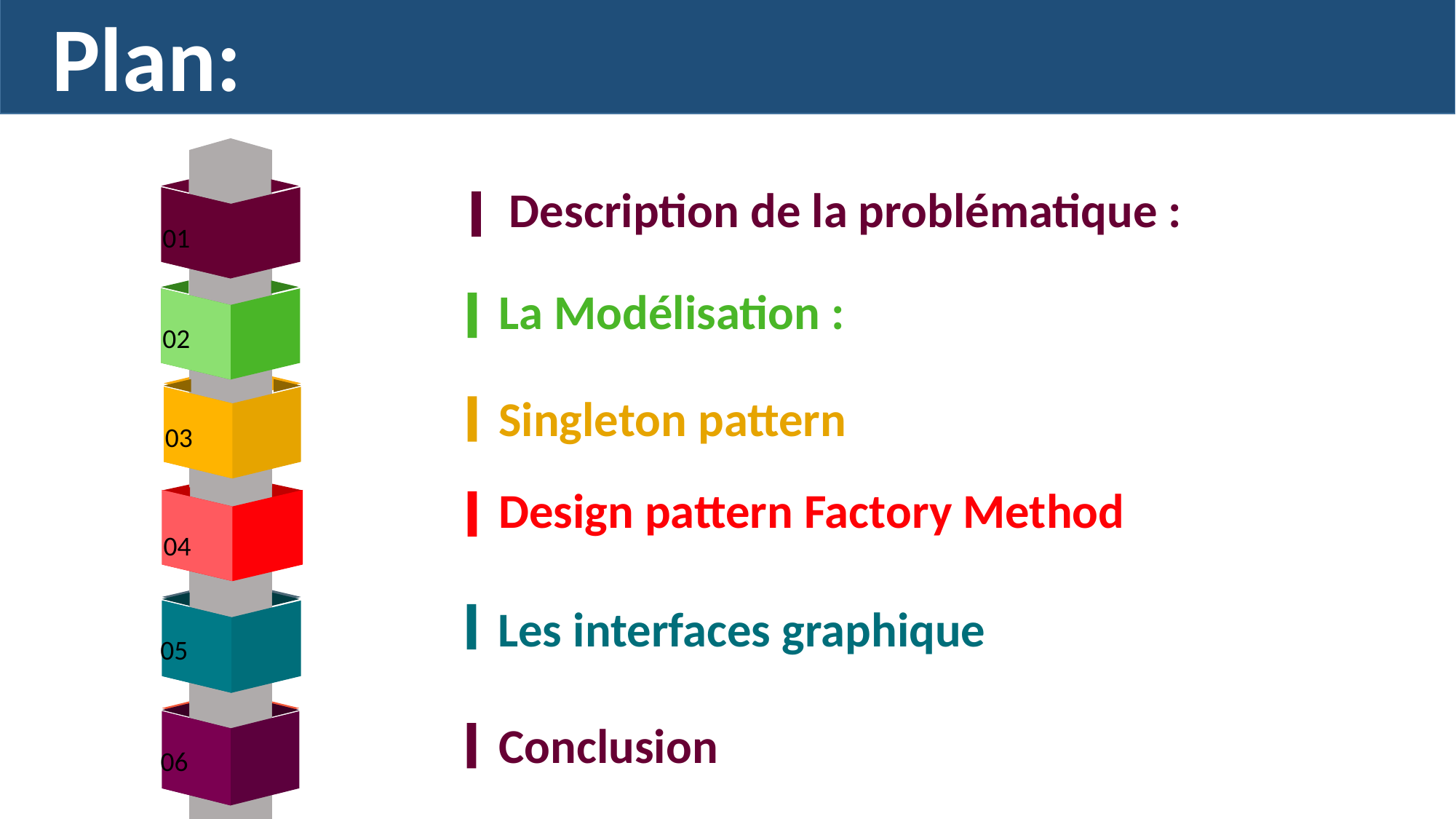

Plan:

Description de la problématique :

01
La Modélisation :

02

Singleton pattern

03
Design pattern Factory Method

04

Les interfaces graphique

05

Conclusion

06